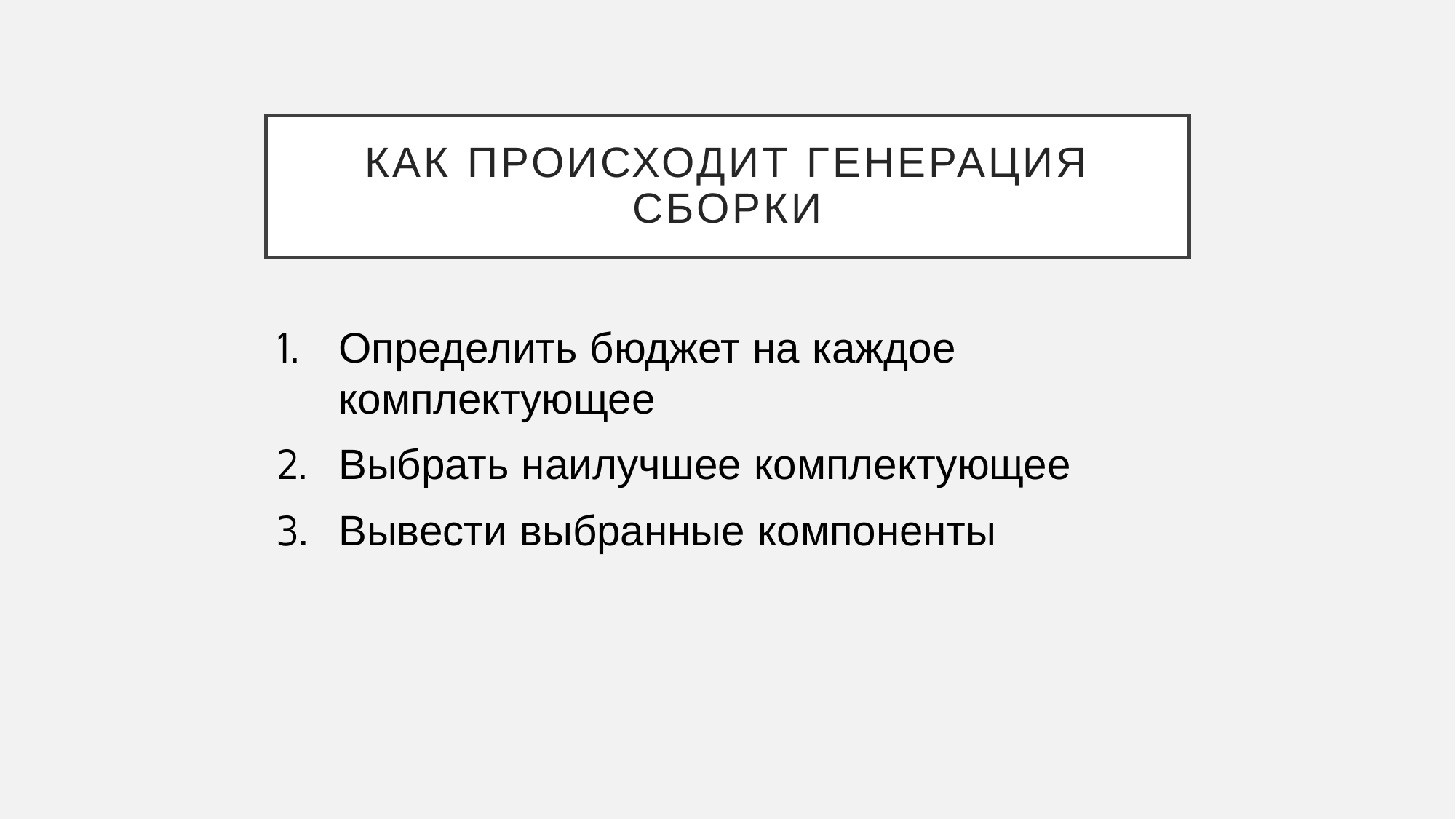

# Как происходит генерация сборки
Определить бюджет на каждое комплектующее
Выбрать наилучшее комплектующее
Вывести выбранные компоненты